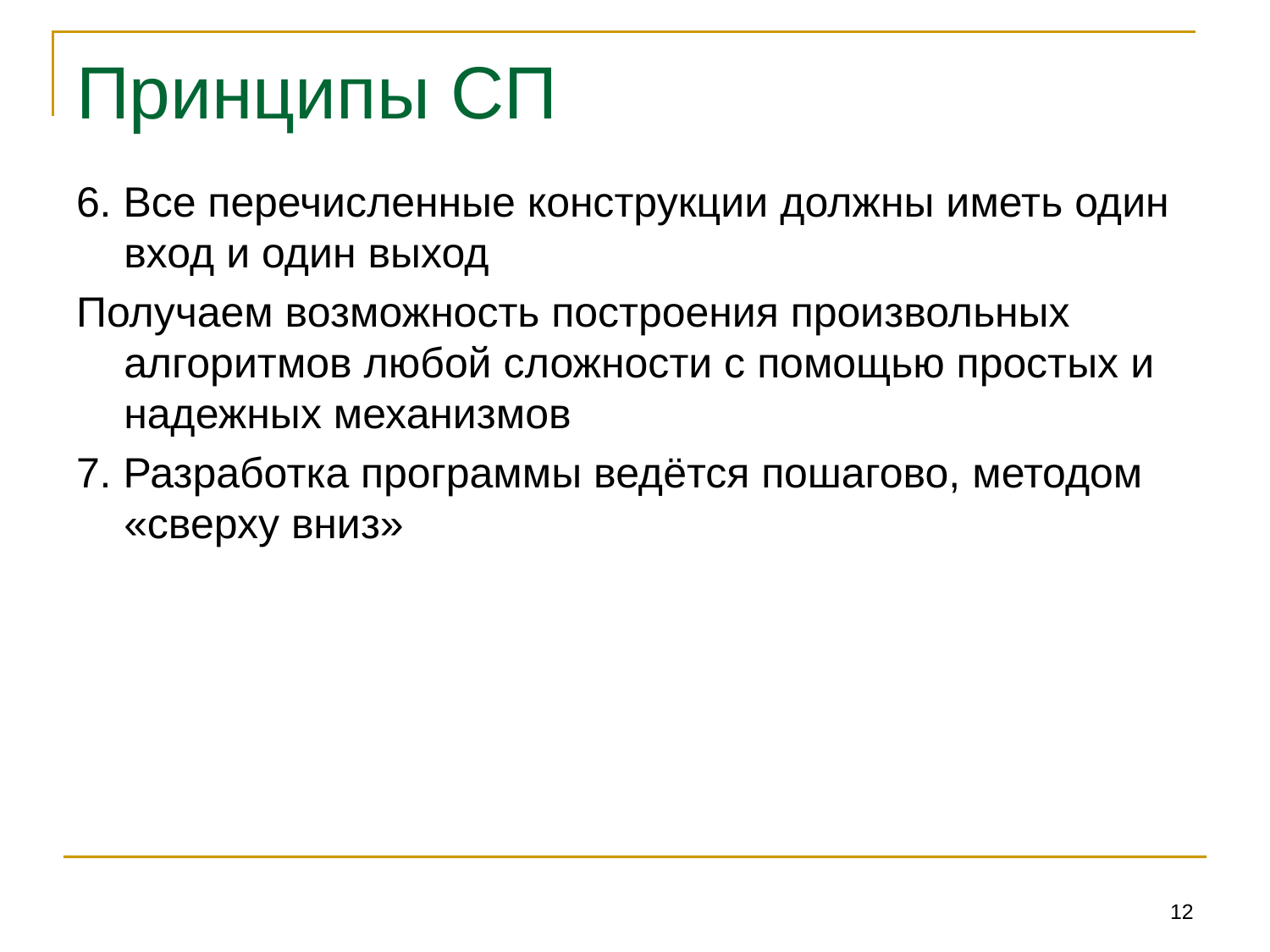

# Принципы СП
6. Все перечисленные конструкции должны иметь один вход и один выход
Получаем возможность построения произвольных алгоритмов любой сложности с помощью простых и надежных механизмов
7. Разработка программы ведётся пошагово, методом «сверху вниз»
12